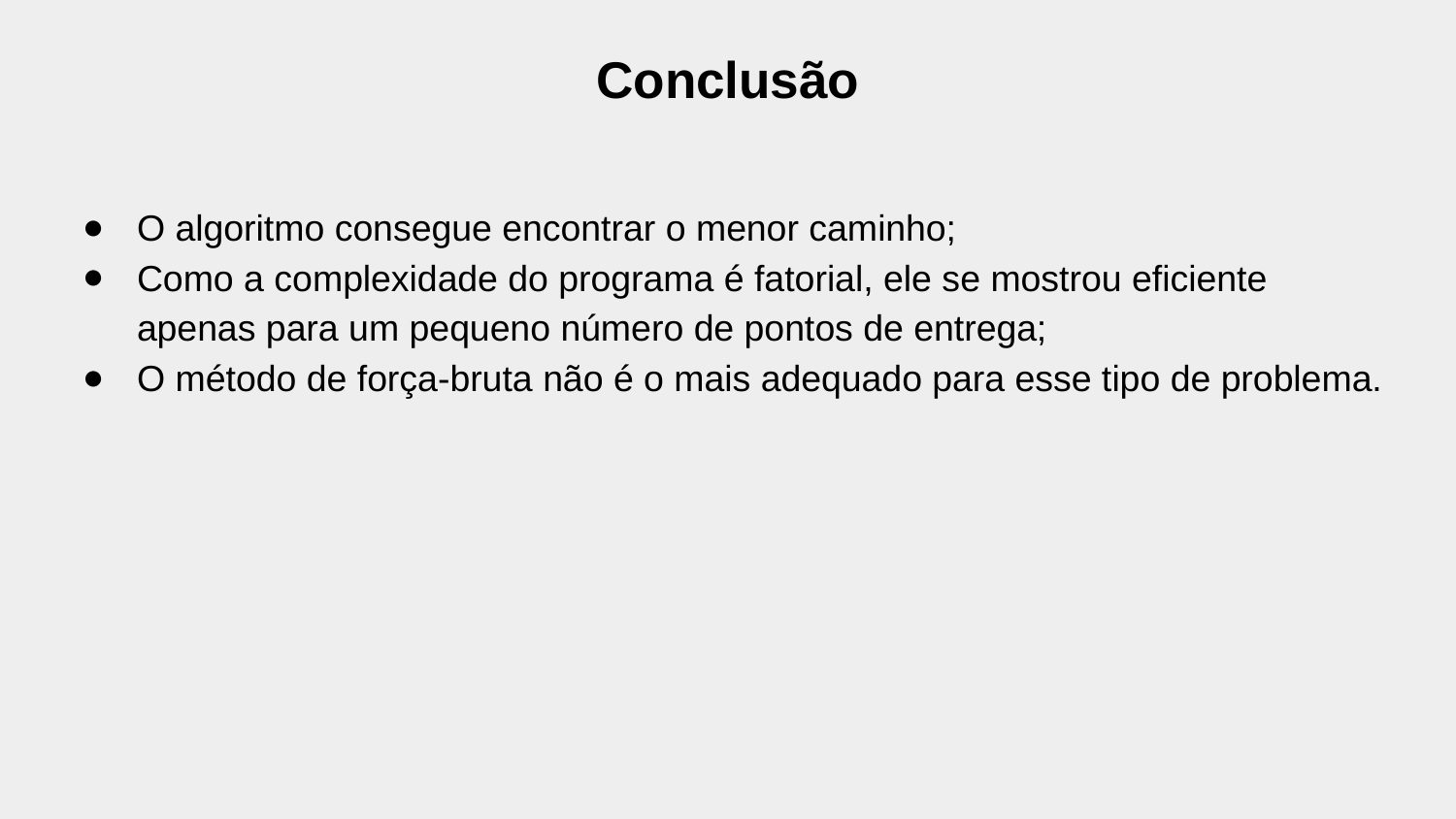

# Conclusão
O algoritmo consegue encontrar o menor caminho;
Como a complexidade do programa é fatorial, ele se mostrou eficiente apenas para um pequeno número de pontos de entrega;
O método de força-bruta não é o mais adequado para esse tipo de problema.